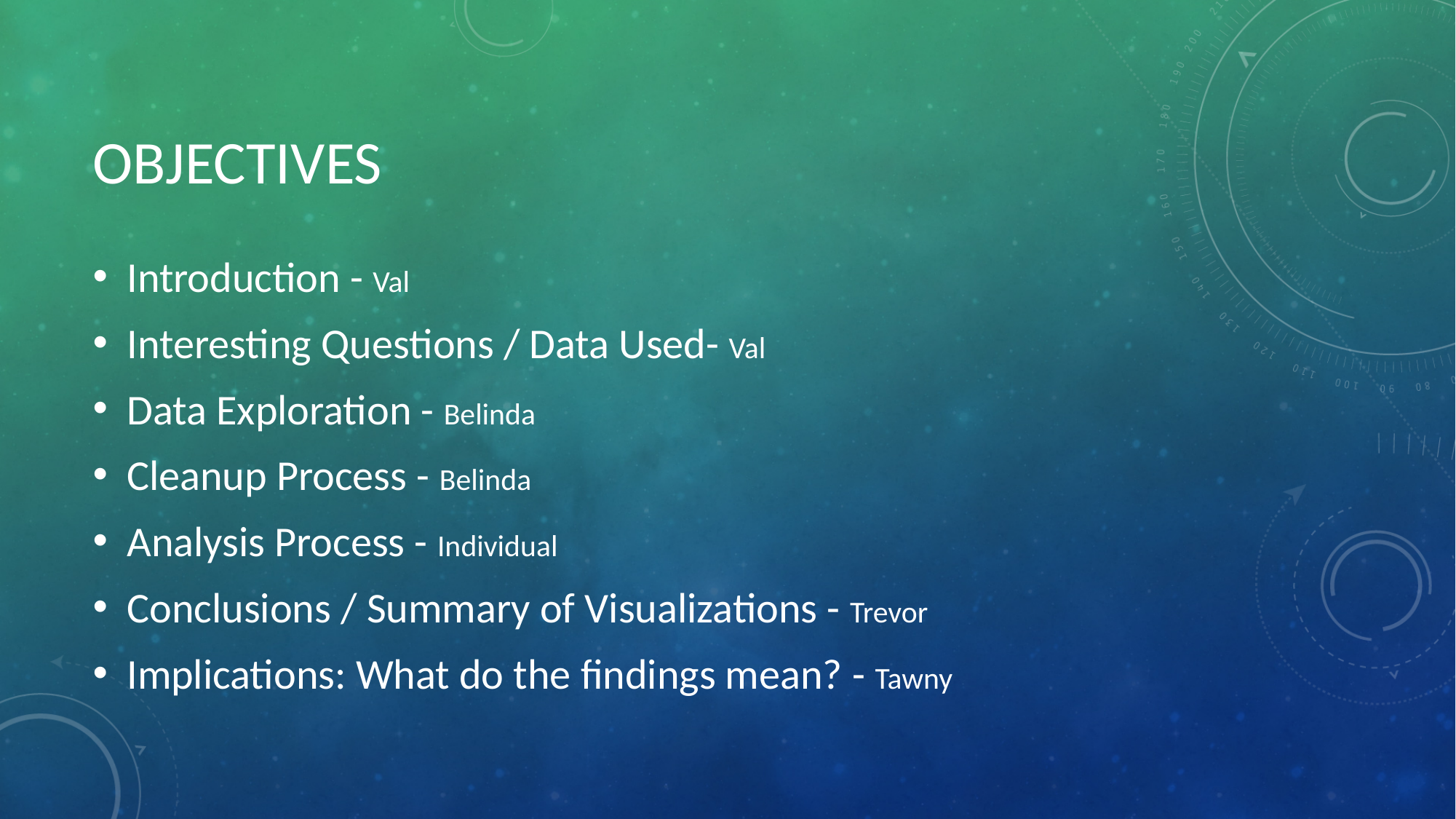

# Objectives
Introduction - Val
Interesting Questions / Data Used- Val
Data Exploration - Belinda
Cleanup Process - Belinda
Analysis Process - Individual
Conclusions / Summary of Visualizations - Trevor
Implications: What do the findings mean? - Tawny